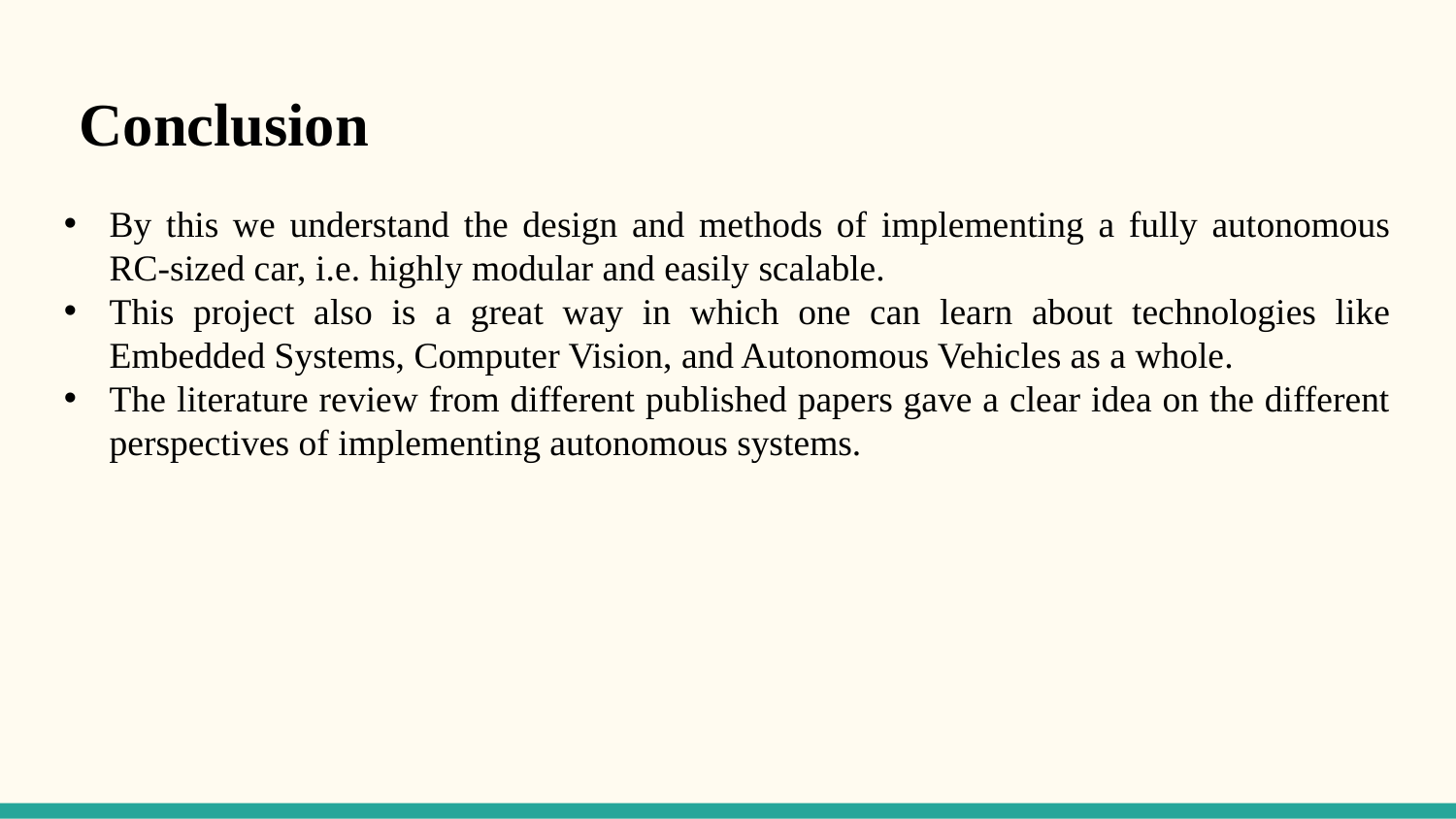

Conclusion
By this we understand the design and methods of implementing a fully autonomous RC-sized car, i.e. highly modular and easily scalable.
This project also is a great way in which one can learn about technologies like Embedded Systems, Computer Vision, and Autonomous Vehicles as a whole.
The literature review from different published papers gave a clear idea on the different perspectives of implementing autonomous systems.